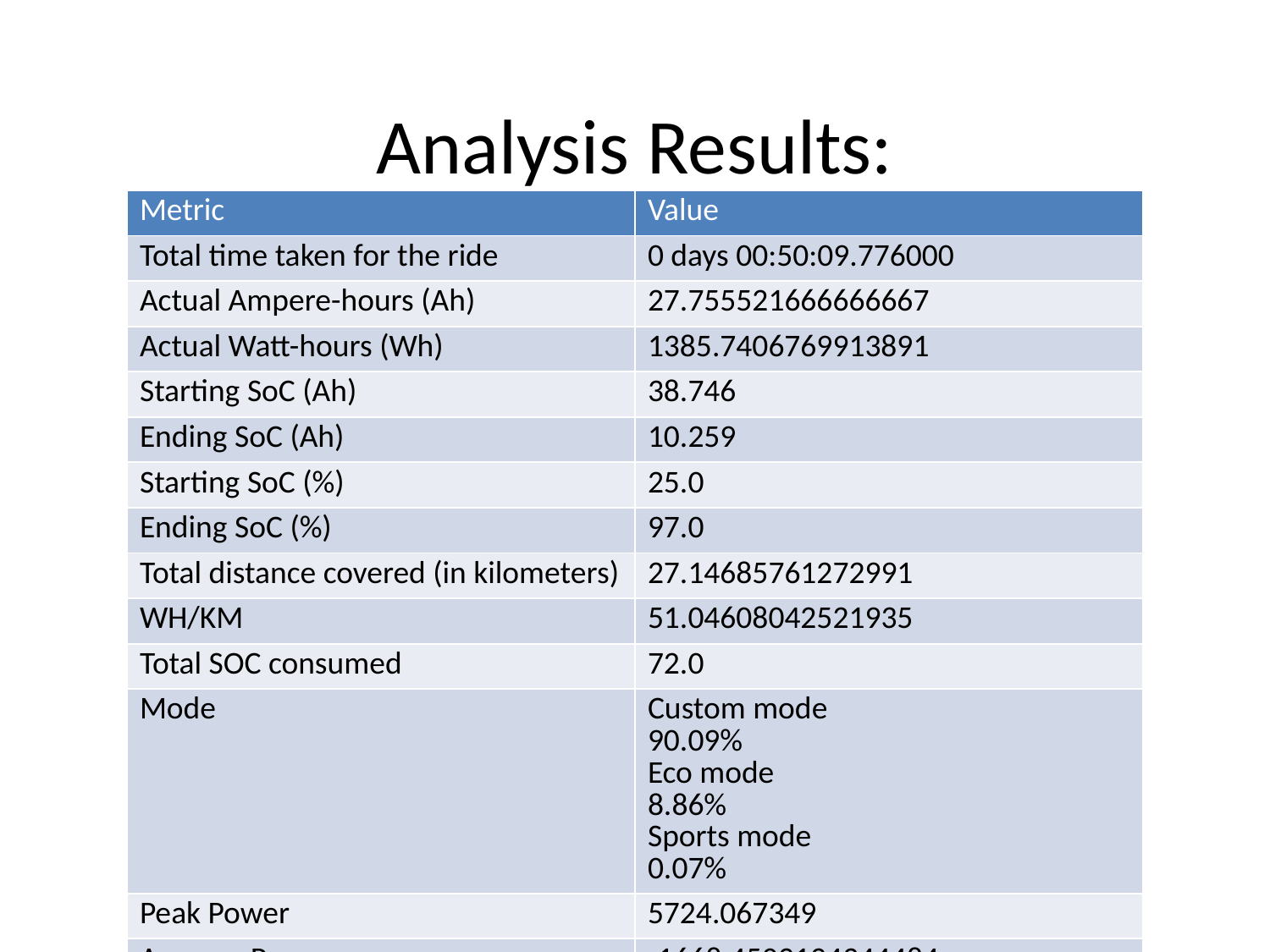

# Analysis Results:
| Metric | Value |
| --- | --- |
| Total time taken for the ride | 0 days 00:50:09.776000 |
| Actual Ampere-hours (Ah) | 27.755521666666667 |
| Actual Watt-hours (Wh) | 1385.7406769913891 |
| Starting SoC (Ah) | 38.746 |
| Ending SoC (Ah) | 10.259 |
| Starting SoC (%) | 25.0 |
| Ending SoC (%) | 97.0 |
| Total distance covered (in kilometers) | 27.14685761272991 |
| WH/KM | 51.04608042521935 |
| Total SOC consumed | 72.0 |
| Mode | Custom mode 90.09% Eco mode 8.86% Sports mode 0.07% |
| Peak Power | 5724.067349 |
| Average Power | -1668.4503134344484 |